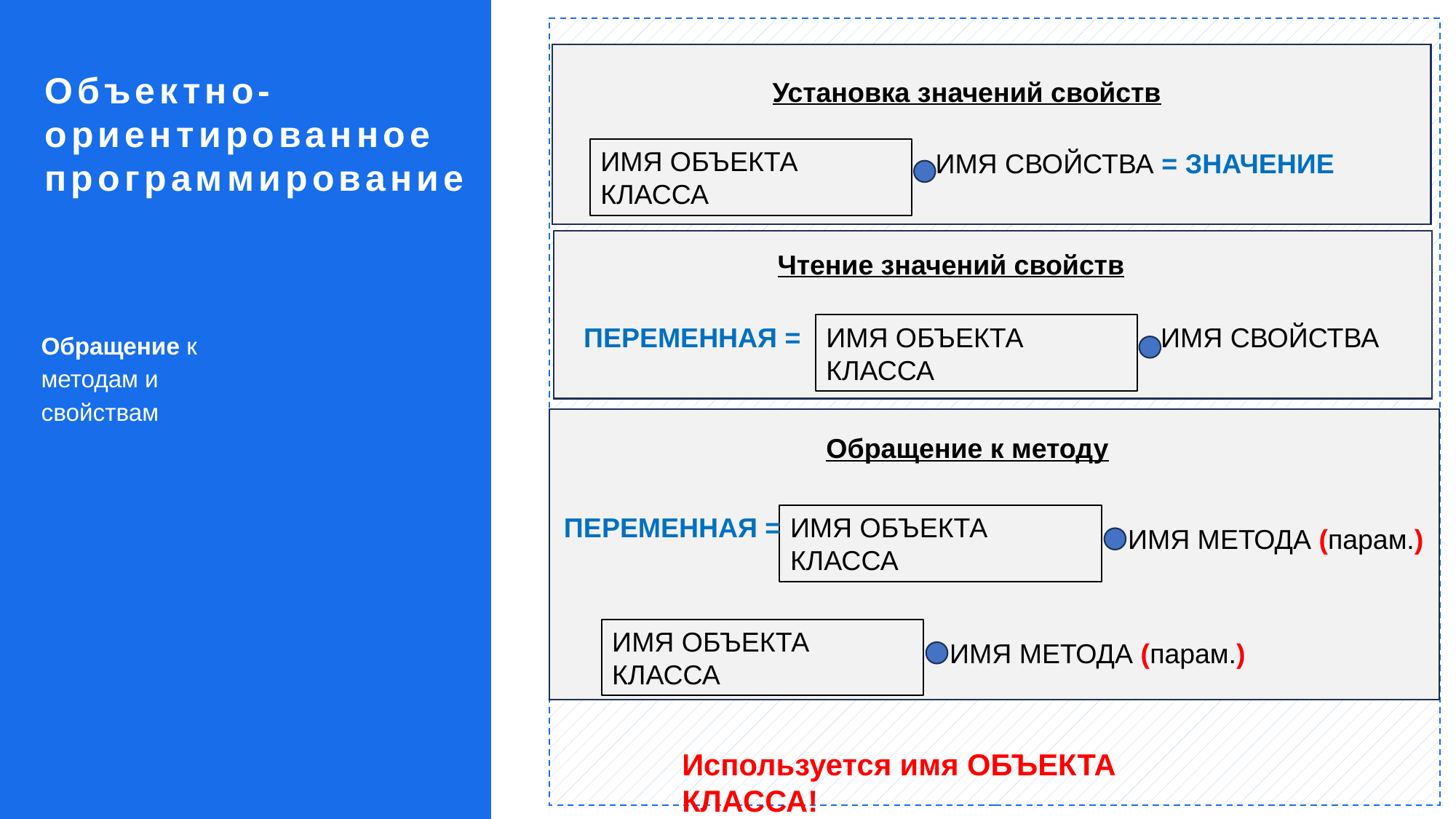

Установка значений свойств
ИМЯ ОБЪЕКТА КЛАССА
ИМЯ СВОЙСТВА
= ЗНАЧЕНИЕ

Объектно-ориентированное программирование

Чтение значений свойств
ПЕРЕМЕННАЯ =
ИМЯ ОБЪЕКТА КЛАССА
ИМЯ СВОЙСТВА

Обращение к методам и свойствам

Обращение к методу

ПЕРЕМЕННАЯ =
ИМЯ ОБЪЕКТА КЛАССА
ИМЯ МЕТОДА (парам.)

ИМЯ ОБЪЕКТА КЛАССА
ИМЯ МЕТОДА (парам.)

Используется имя ОБЪЕКТА КЛАССА!